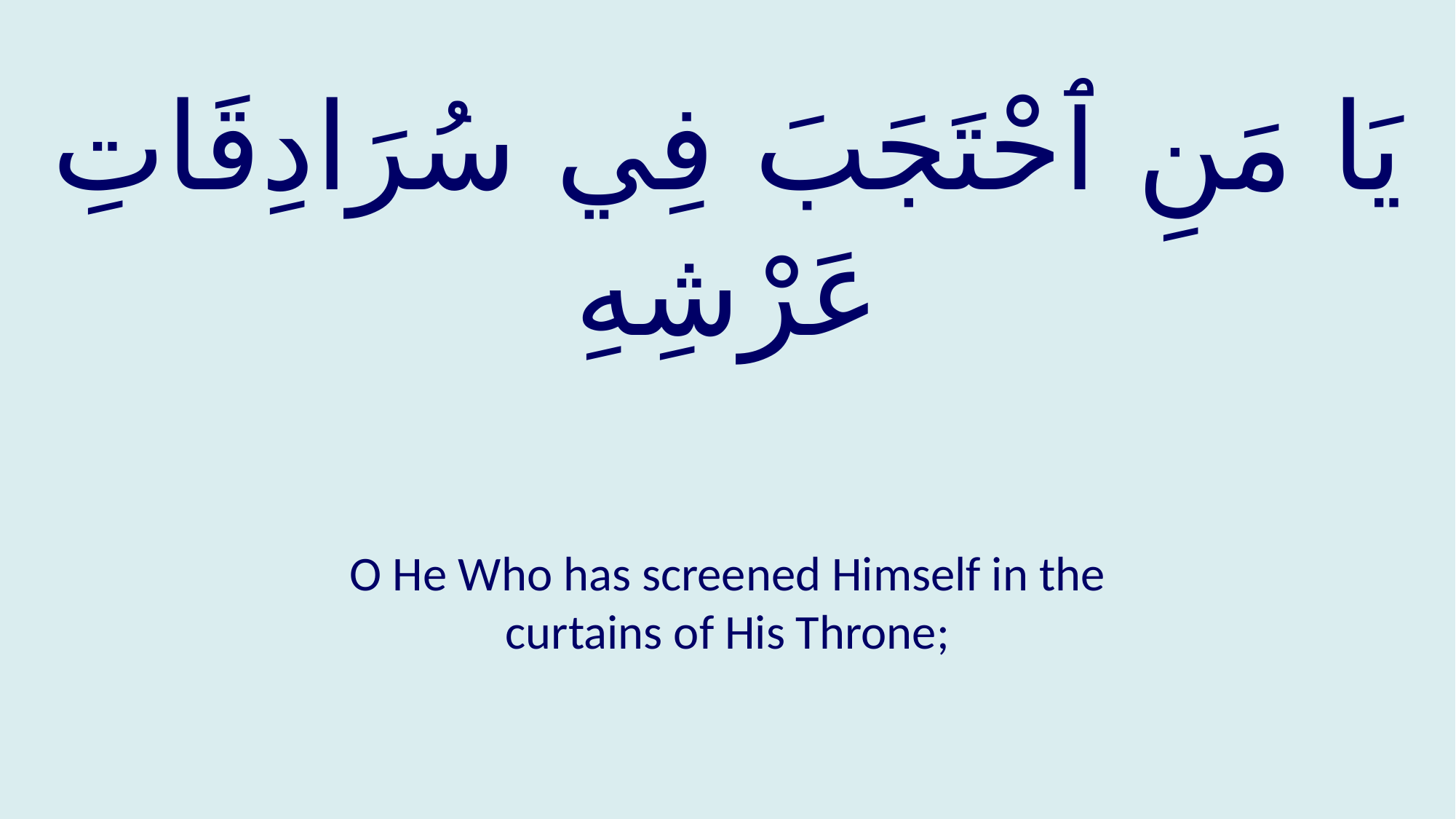

# يَا مَنِ ٱحْتَجَبَ فِي سُرَادِقَاتِ عَرْشِهِ
O He Who has screened Himself in the curtains of His Throne;